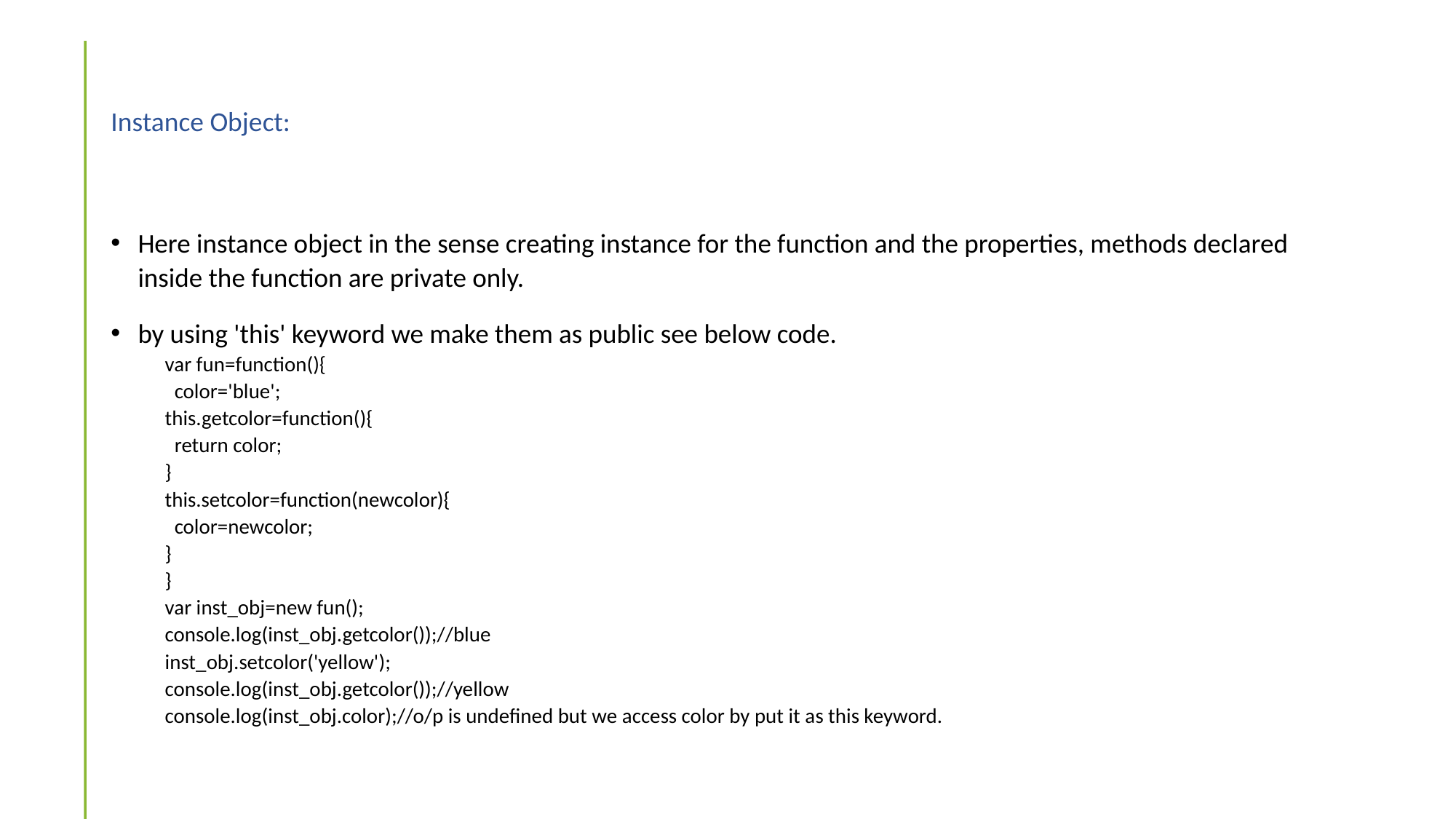

# Instance Object:
Here instance object in the sense creating instance for the function and the properties, methods declared inside the function are private only.
by using 'this' keyword we make them as public see below code.
var fun=function(){
  color='blue';
this.getcolor=function(){
  return color;
}
this.setcolor=function(newcolor){
  color=newcolor;
}
}
var inst_obj=new fun();
console.log(inst_obj.getcolor());//blue
inst_obj.setcolor('yellow');
console.log(inst_obj.getcolor());//yellow
console.log(inst_obj.color);//o/p is undefined but we access color by put it as this keyword.